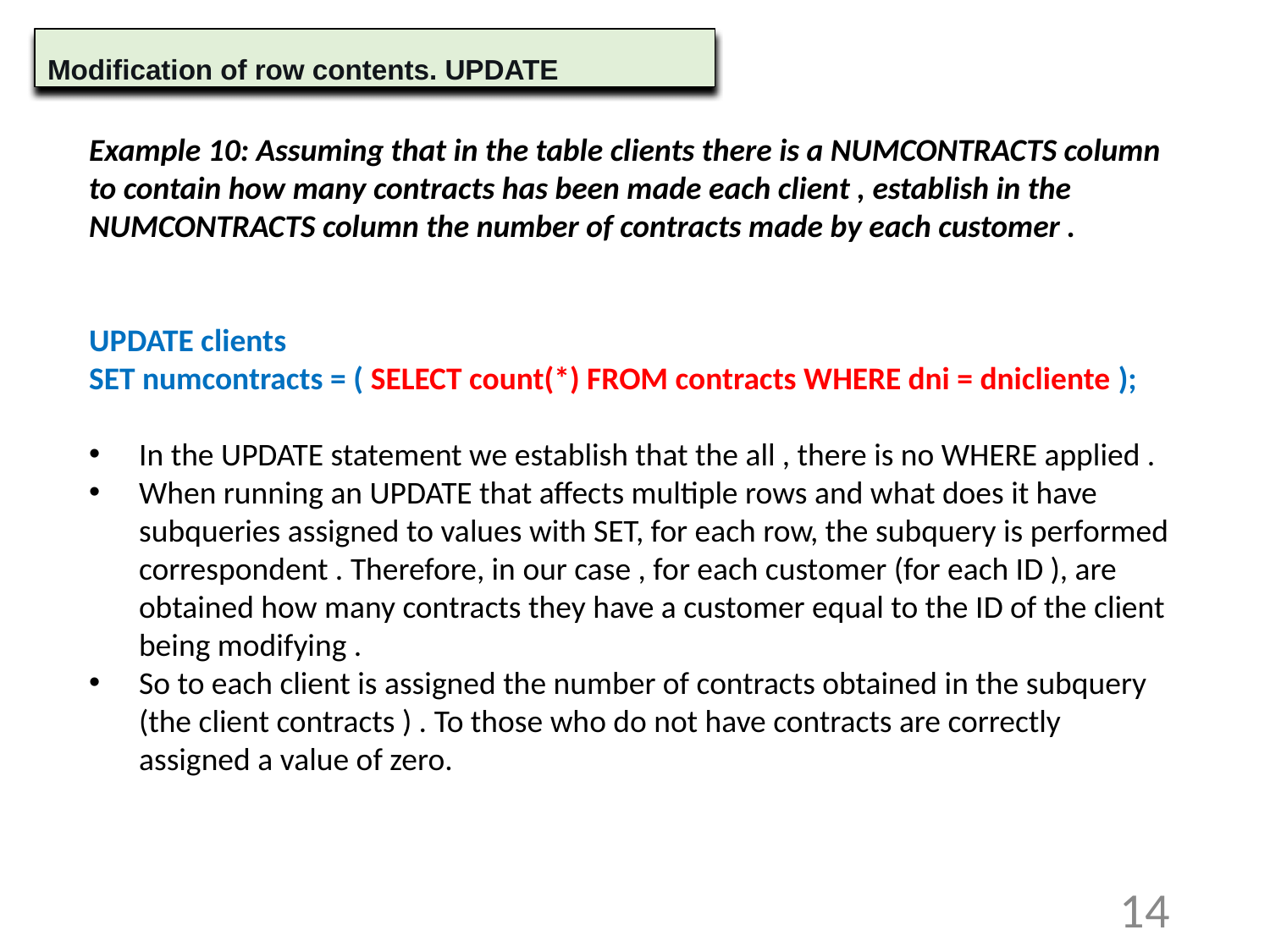

Modification of row contents. UPDATE
Example 10: Assuming that in the table clients there is a NUMCONTRACTS column to contain how many contracts has been made each client , establish in the NUMCONTRACTS column the number of contracts made by each customer .

UPDATE clients
SET numcontracts = ( SELECT count(*) FROM contracts WHERE dni = dnicliente );

In the UPDATE statement we establish that the all , there is no WHERE applied .
When running an UPDATE that affects multiple rows and what does it have subqueries assigned to values with SET, for each row, the subquery is performed correspondent . Therefore, in our case , for each customer (for each ID ), are obtained how many contracts they have a customer equal to the ID of the client being modifying .
So to each client is assigned the number of contracts obtained in the subquery (the client contracts ) . To those who do not have contracts are correctly assigned a value of zero.
14